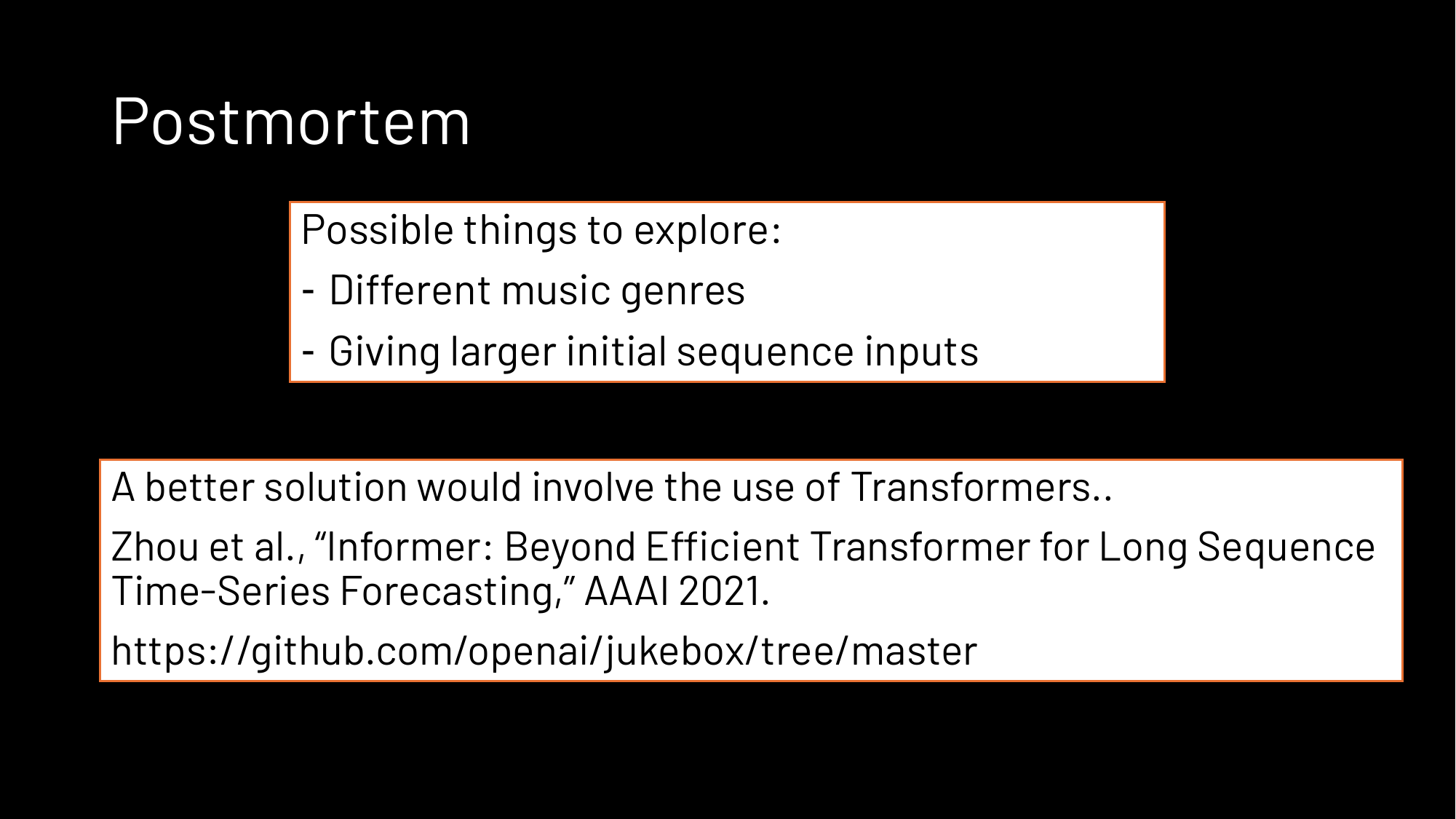

# Postmortem
Possible things to explore:
Different music genres
Giving larger initial sequence inputs
A better solution would involve the use of Transformers..
Zhou et al., “Informer: Beyond Efficient Transformer for Long Sequence Time-Series Forecasting,” AAAI 2021.
https://github.com/openai/jukebox/tree/master